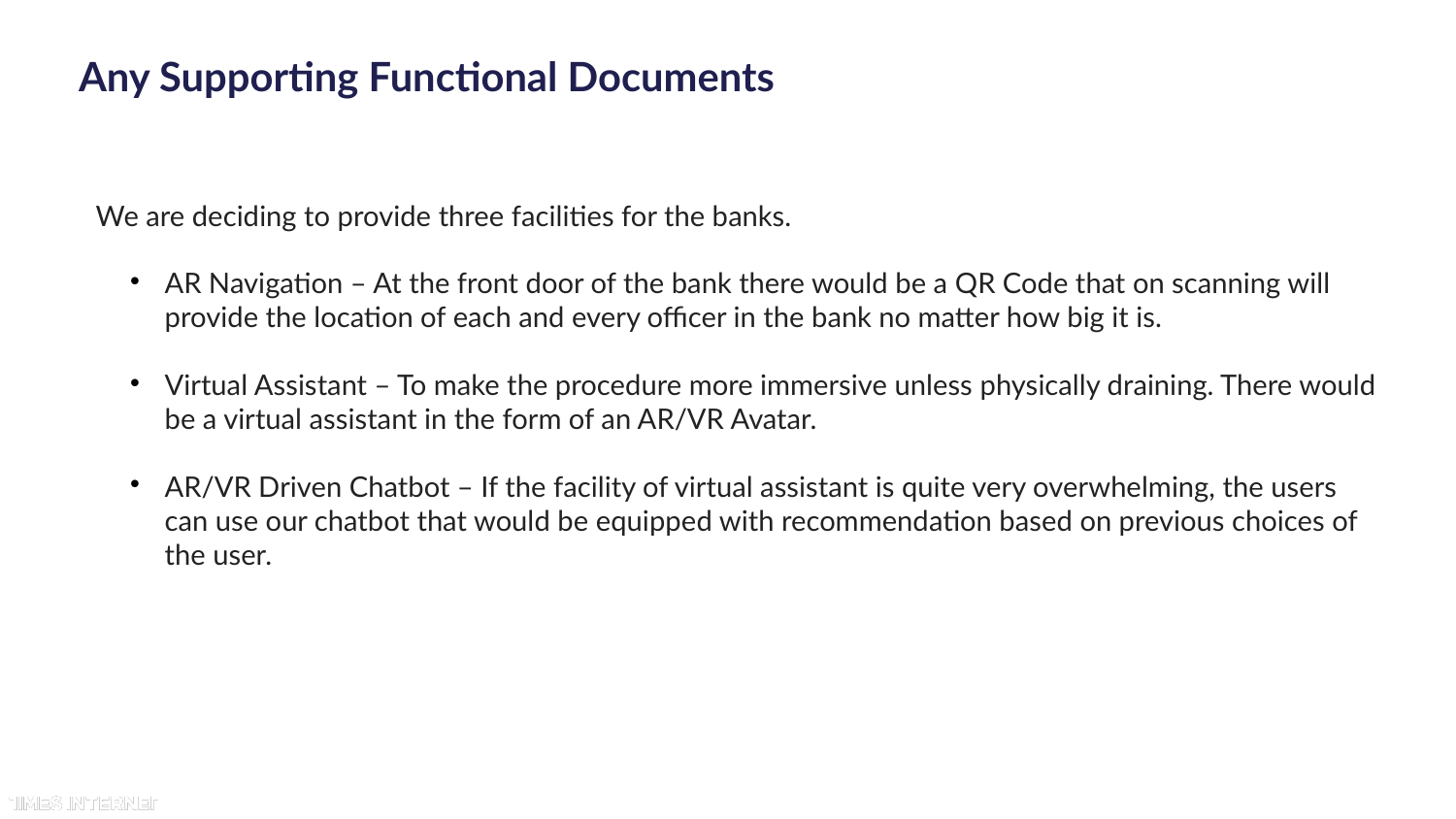

# Any Supporting Functional Documents
We are deciding to provide three facilities for the banks.

AR Navigation – At the front door of the bank there would be a QR Code that on scanning will provide the location of each and every officer in the bank no matter how big it is.

Virtual Assistant – To make the procedure more immersive unless physically draining. There would be a virtual assistant in the form of an AR/VR Avatar.

AR/VR Driven Chatbot – If the facility of virtual assistant is quite very overwhelming, the users can use our chatbot that would be equipped with recommendation based on previous choices of the user.